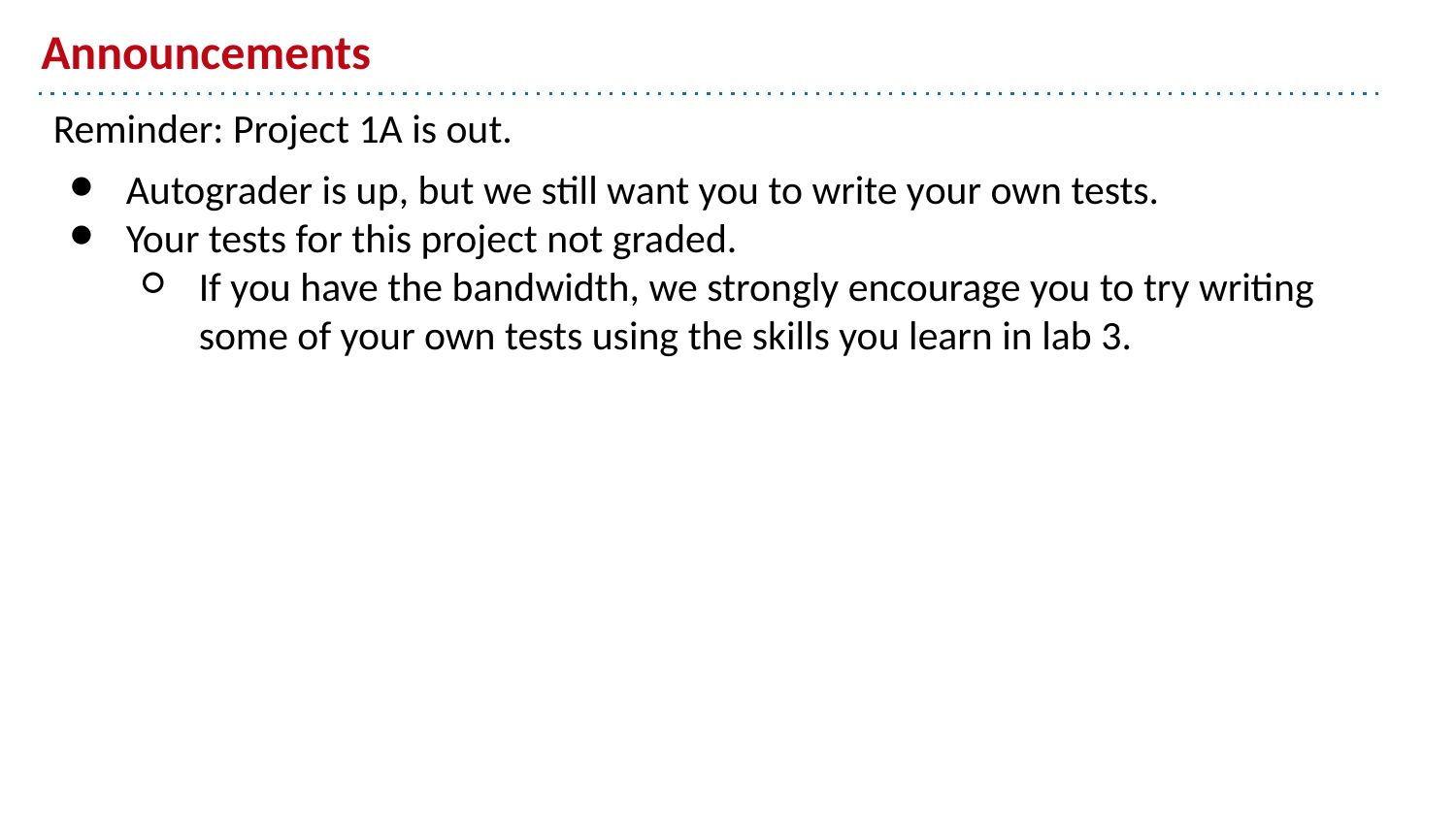

# Announcements
Reminder: Project 1A is out.
Autograder is up, but we still want you to write your own tests.
Your tests for this project not graded.
If you have the bandwidth, we strongly encourage you to try writing some of your own tests using the skills you learn in lab 3.